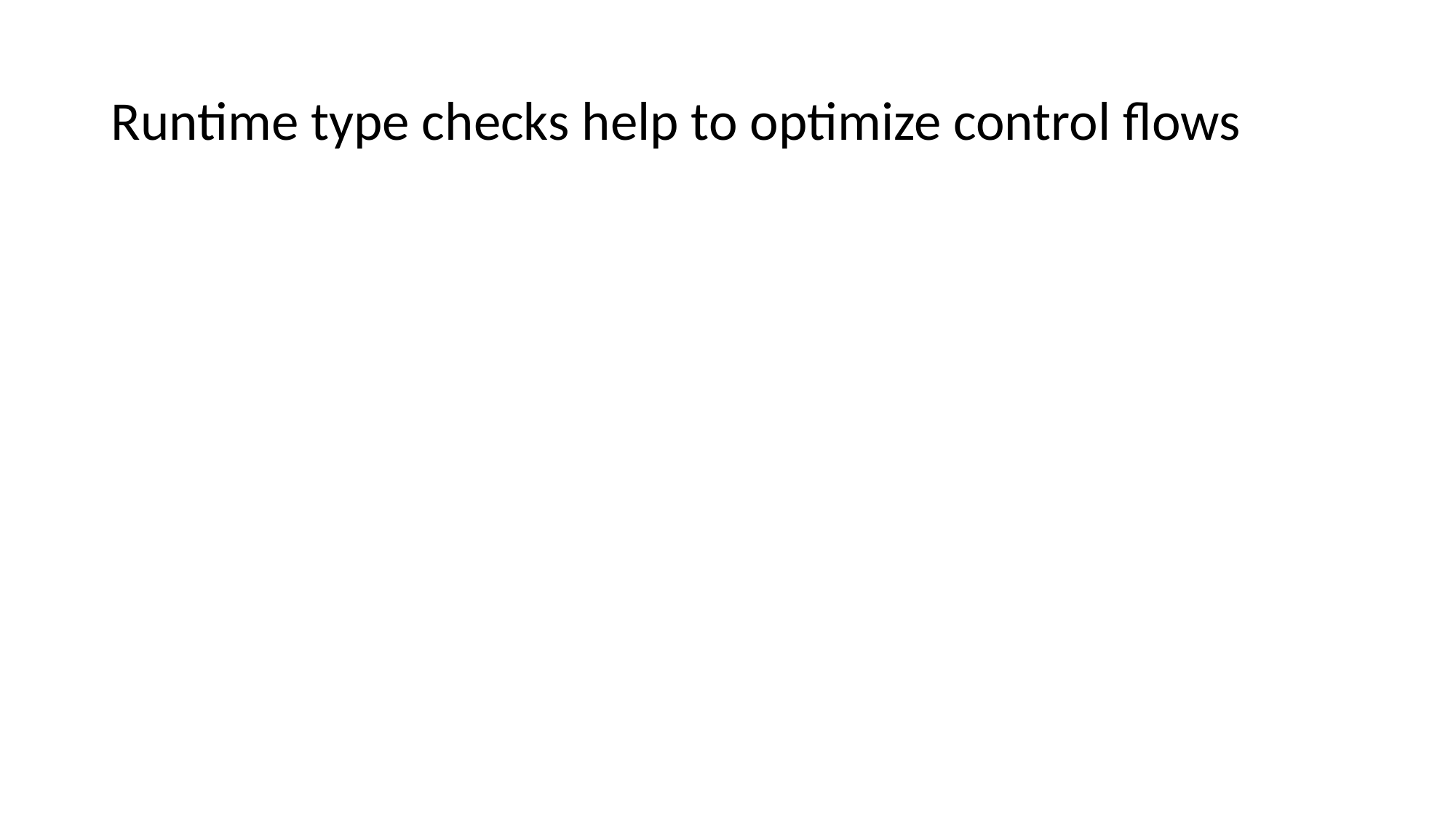

# Runtime type checks help to optimize control flows